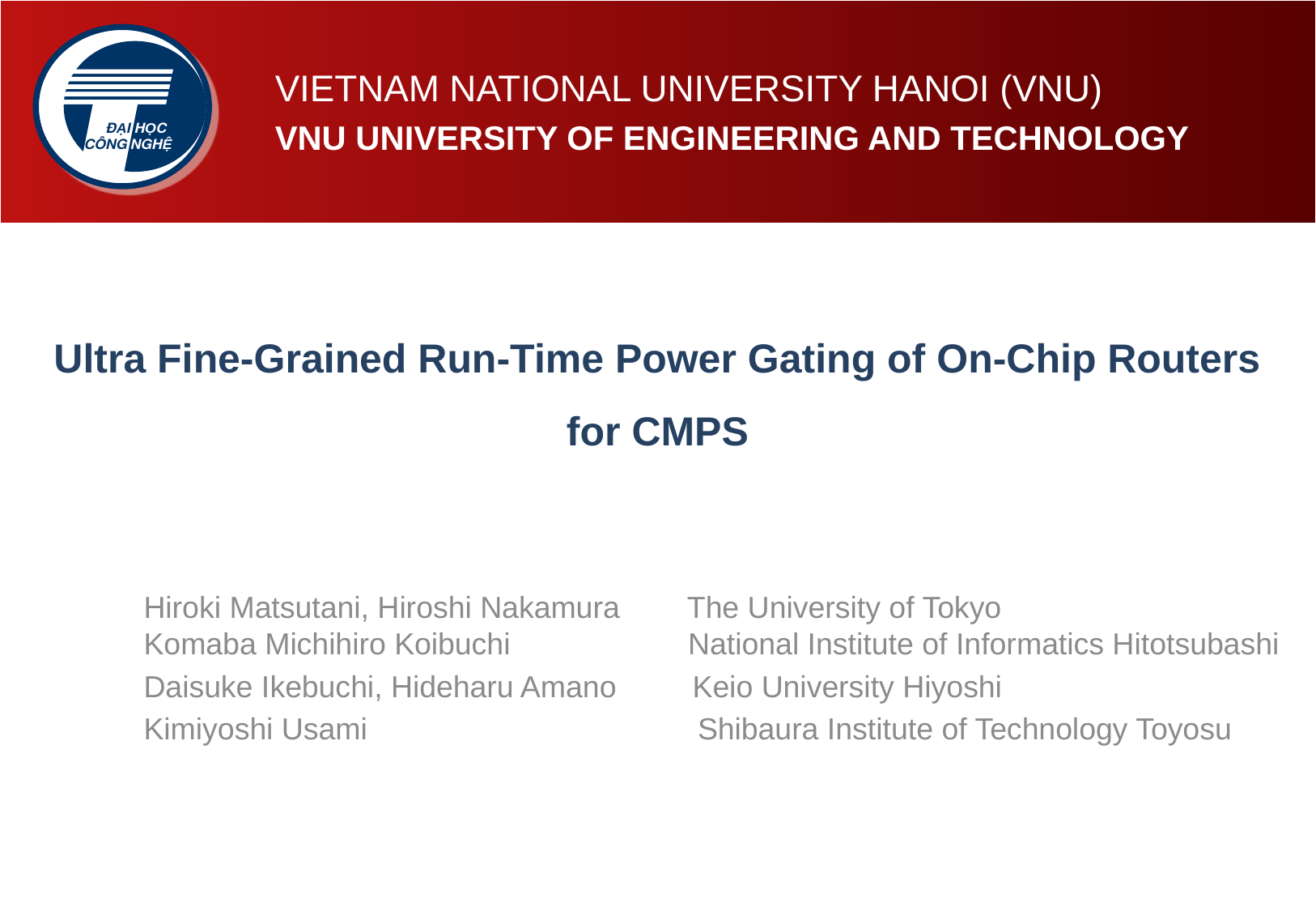

# Ultra Fine-Grained Run-Time Power Gating of On-Chip Routers for CMPS
Hiroki Matsutani, Hiroshi Nakamura        The University of Tokyo                    Komaba Michihiro Koibuchi                     National Institute of Informatics Hitotsubashi
Daisuke Ikebuchi, Hideharu Amano         Keio University Hiyoshi
Kimiyoshi Usami                                       Shibaura Institute of Technology Toyosu